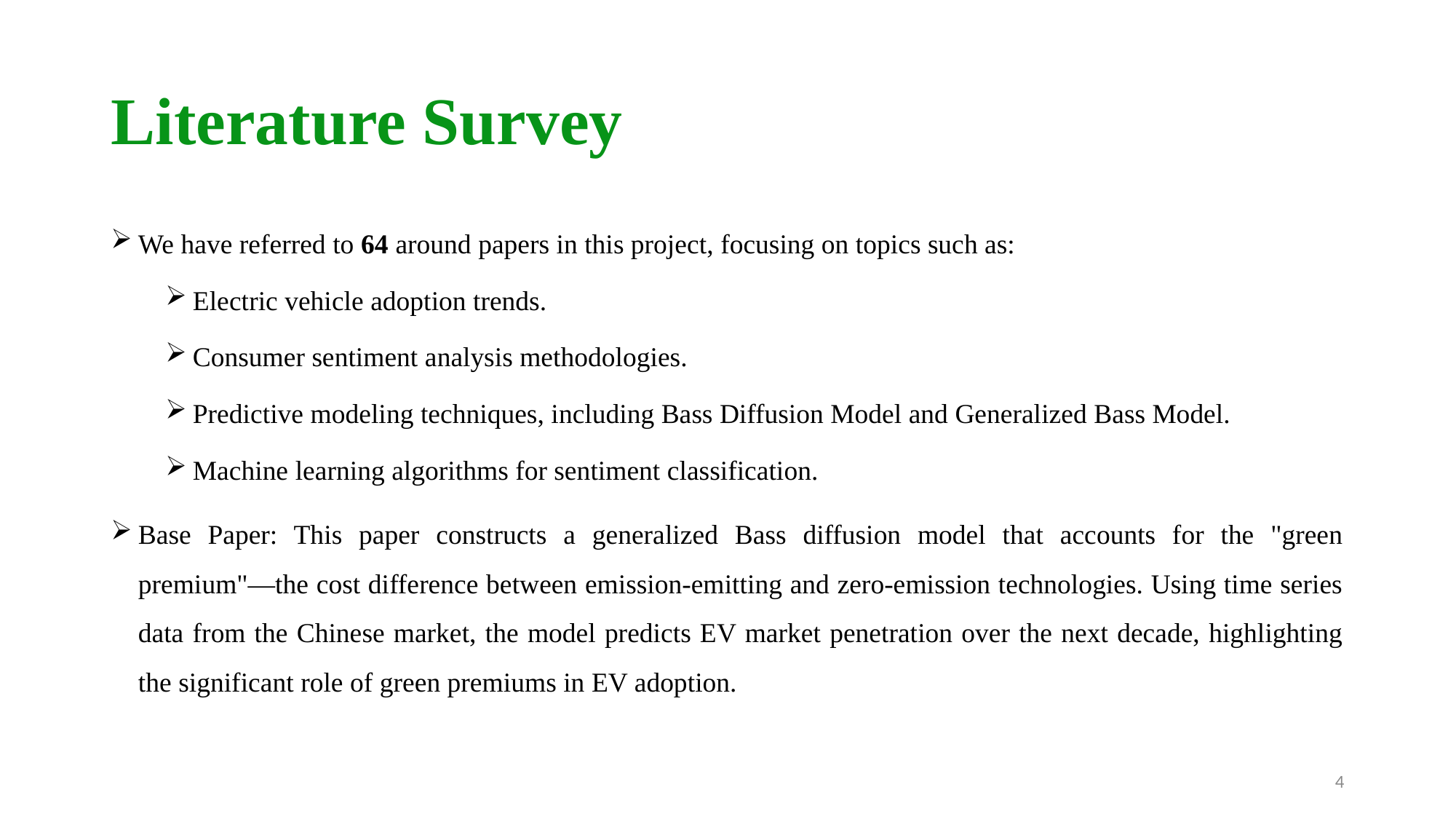

# Literature Survey
We have referred to 64 around papers in this project, focusing on topics such as:
Electric vehicle adoption trends.
Consumer sentiment analysis methodologies.
Predictive modeling techniques, including Bass Diffusion Model and Generalized Bass Model.
Machine learning algorithms for sentiment classification.
Base Paper: This paper constructs a generalized Bass diffusion model that accounts for the "green premium"—the cost difference between emission-emitting and zero-emission technologies. Using time series data from the Chinese market, the model predicts EV market penetration over the next decade, highlighting the significant role of green premiums in EV adoption.

4